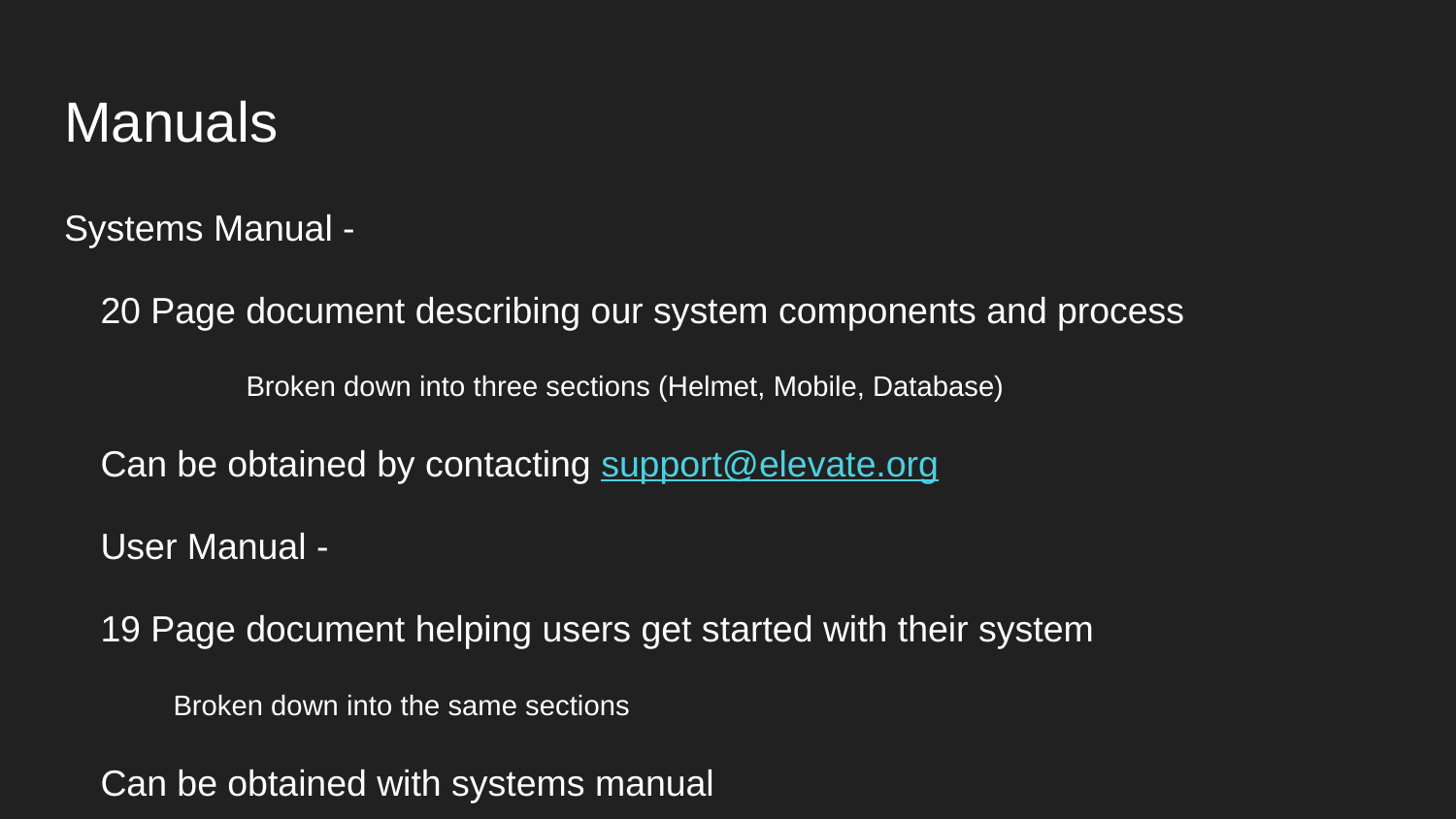

# Manuals
Systems Manual -
20 Page document describing our system components and process
Broken down into three sections (Helmet, Mobile, Database)
Can be obtained by contacting support@elevate.org
User Manual -
19 Page document helping users get started with their system
Broken down into the same sections
Can be obtained with systems manual
Thank you for your time and consideration